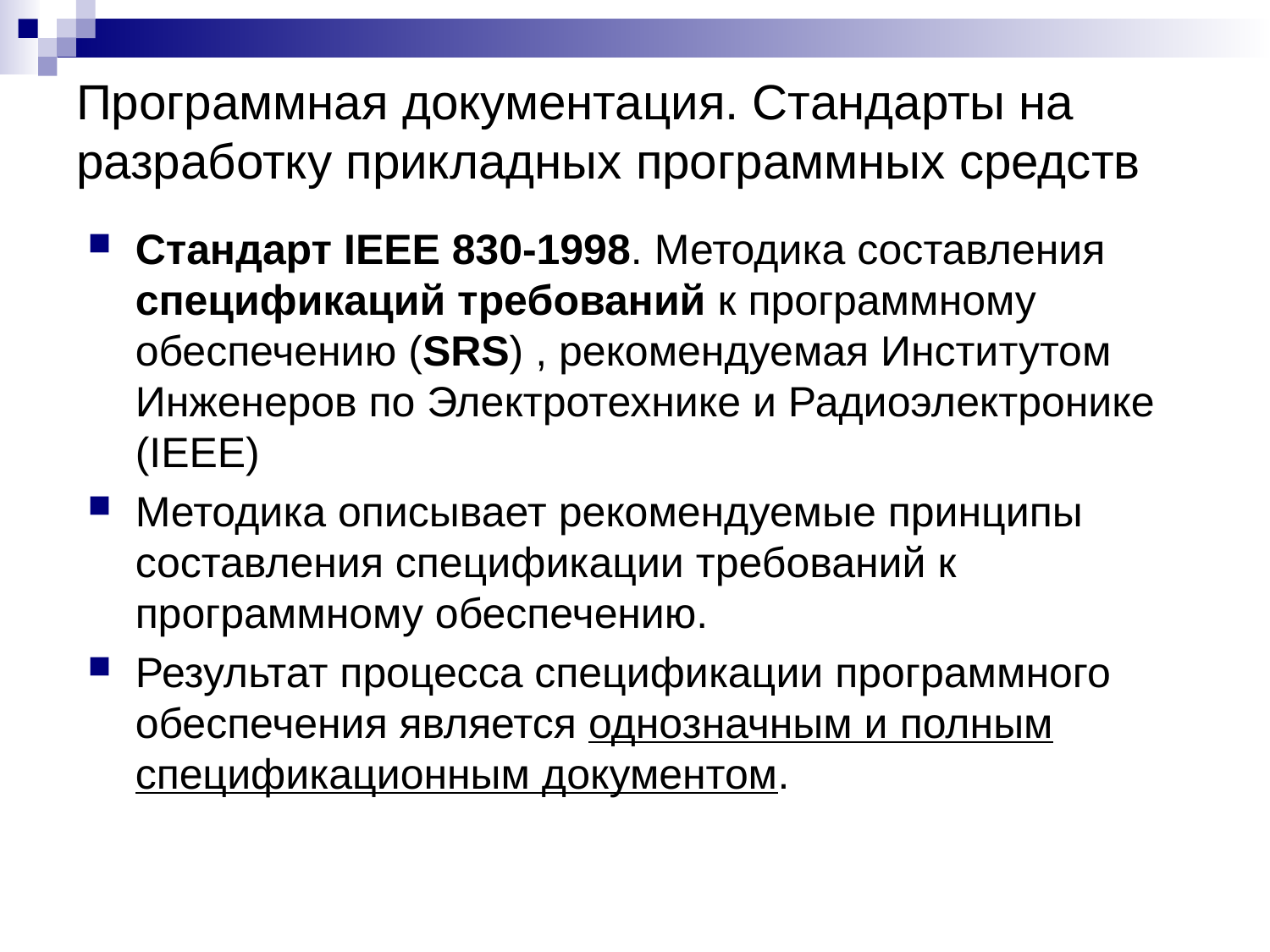

# Программная документация. Стандарты на разработку прикладных программных средств
Стандарт IEEE 830-1998. Методика составления спецификаций требований к программному обеспечению (SRS) , рекомендуемая Институтом Инженеров по Электротехнике и Радиоэлектронике (IEEE)
Методика описывает рекомендуемые принципы составления спецификации требований к программному обеспечению.
Результат процесса спецификации программного обеспечения является однозначным и полным спецификационным документом.